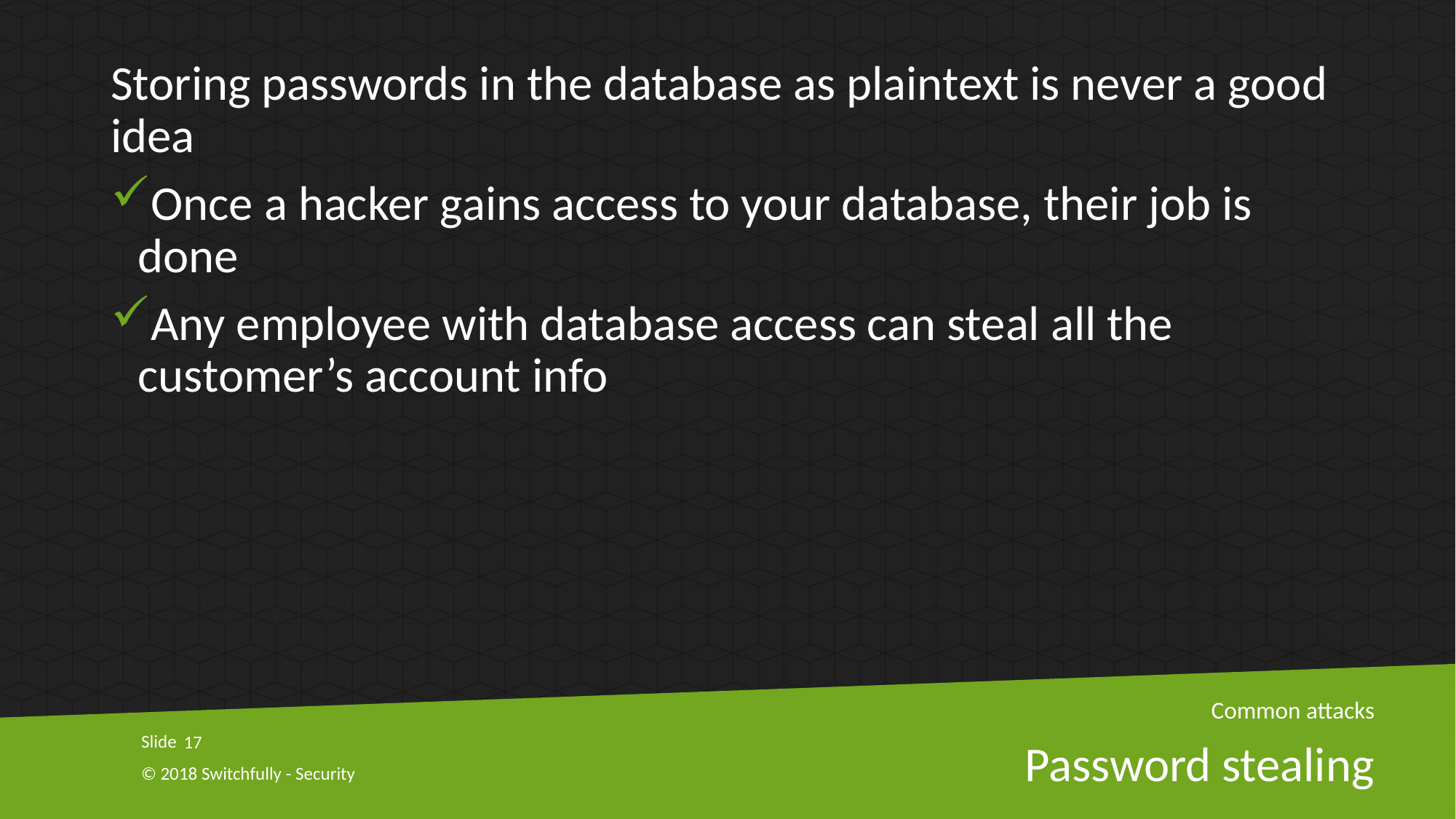

Storing passwords in the database as plaintext is never a good idea
Once a hacker gains access to your database, their job is done
Any employee with database access can steal all the customer’s account info
Common attacks
17
# Password stealing
© 2018 Switchfully - Security